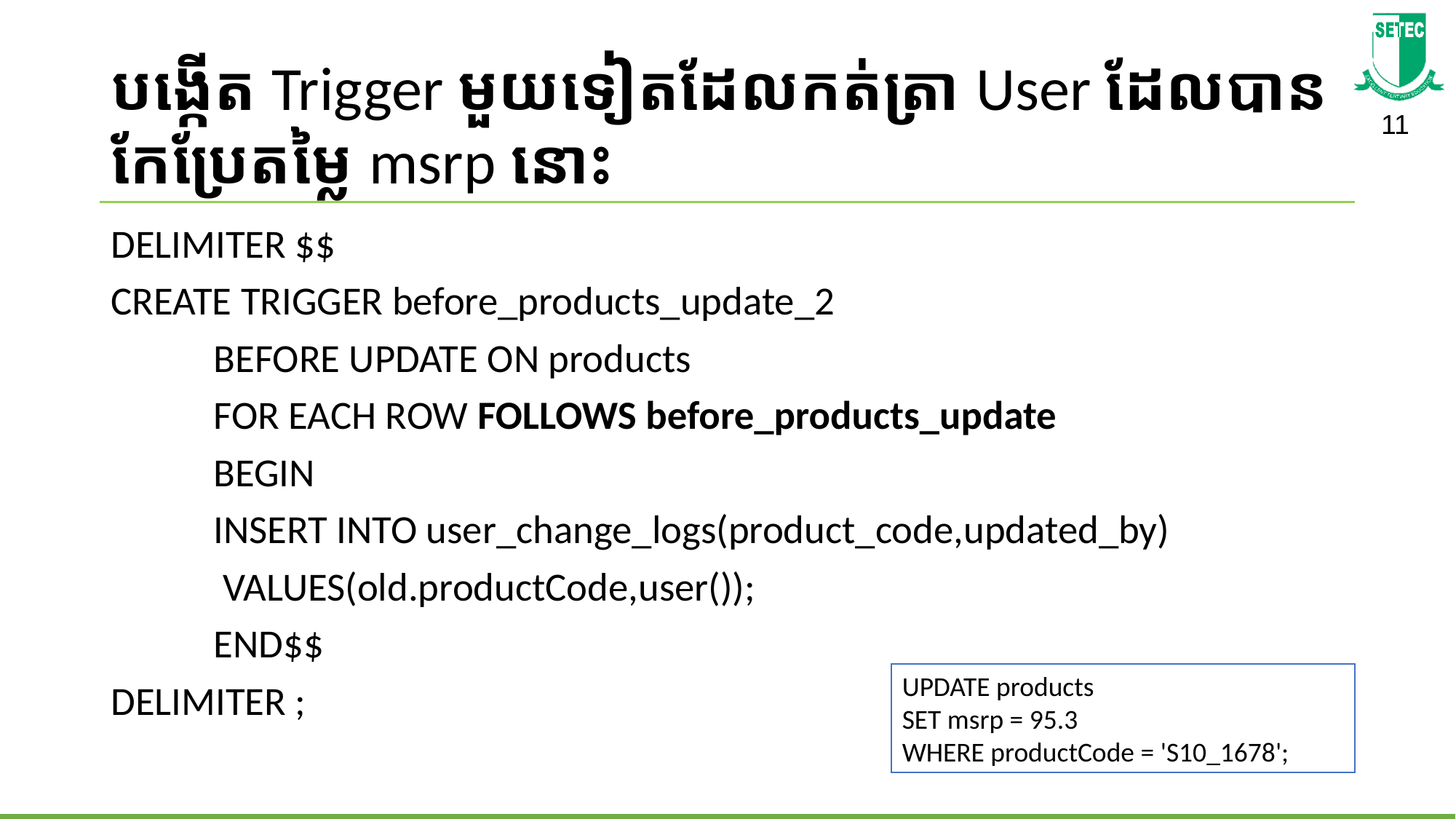

# បង្កើត Trigger មួយទៀត​ដែលកត់ត្រា User ដែលបានកែប្រែតម្លៃ msrp នោះ
DELIMITER $$
CREATE TRIGGER before_products_update_2
   	BEFORE UPDATE ON products
   	FOR EACH ROW FOLLOWS before_products_update
	BEGIN
   		INSERT INTO user_change_logs(product_code,updated_by)
  		 VALUES(old.productCode,user());
	END$$
DELIMITER ;
UPDATE products
SET msrp = 95.3
WHERE productCode = 'S10_1678';